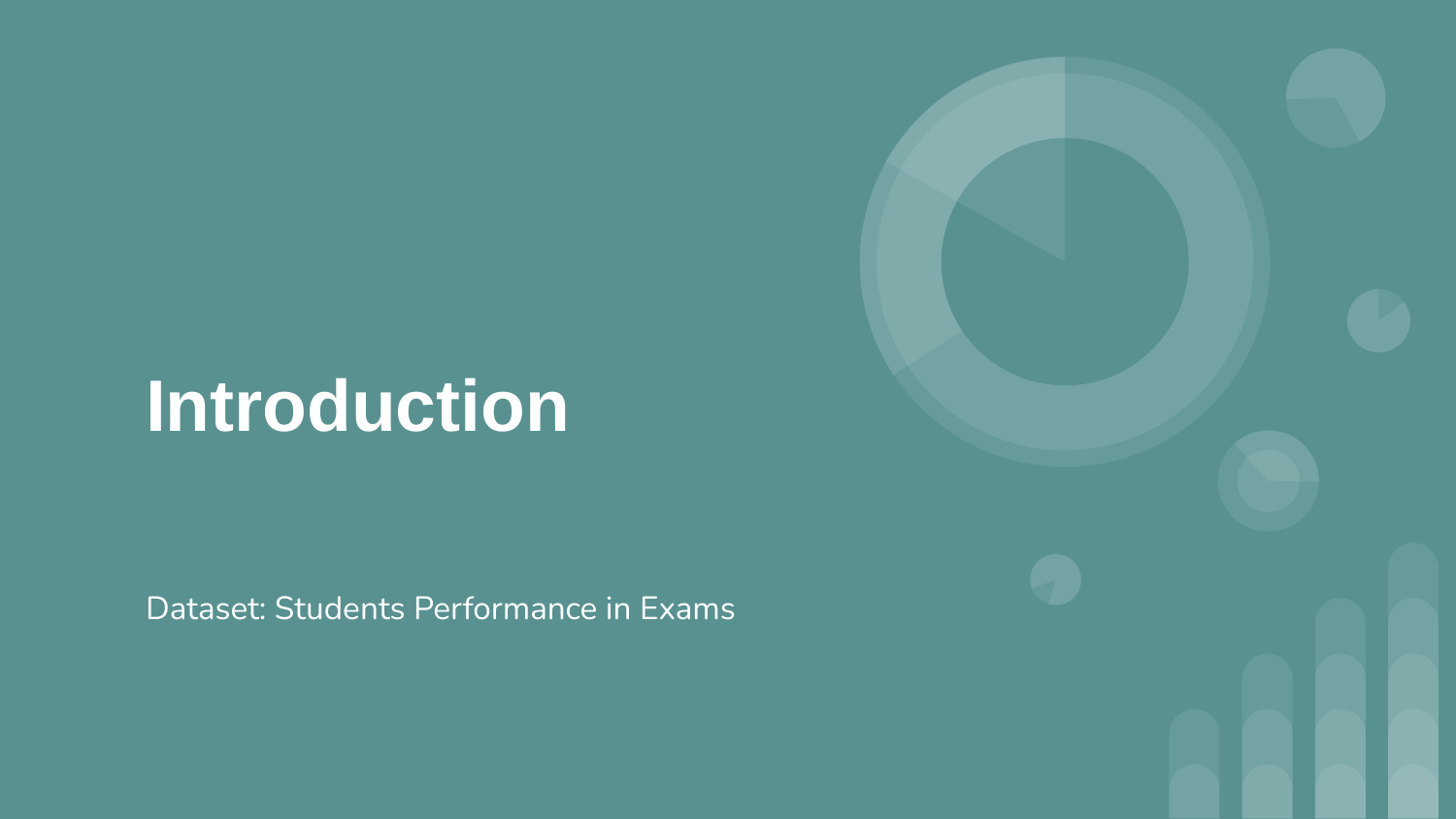

# Introduction
Dataset: Students Performance in Exams